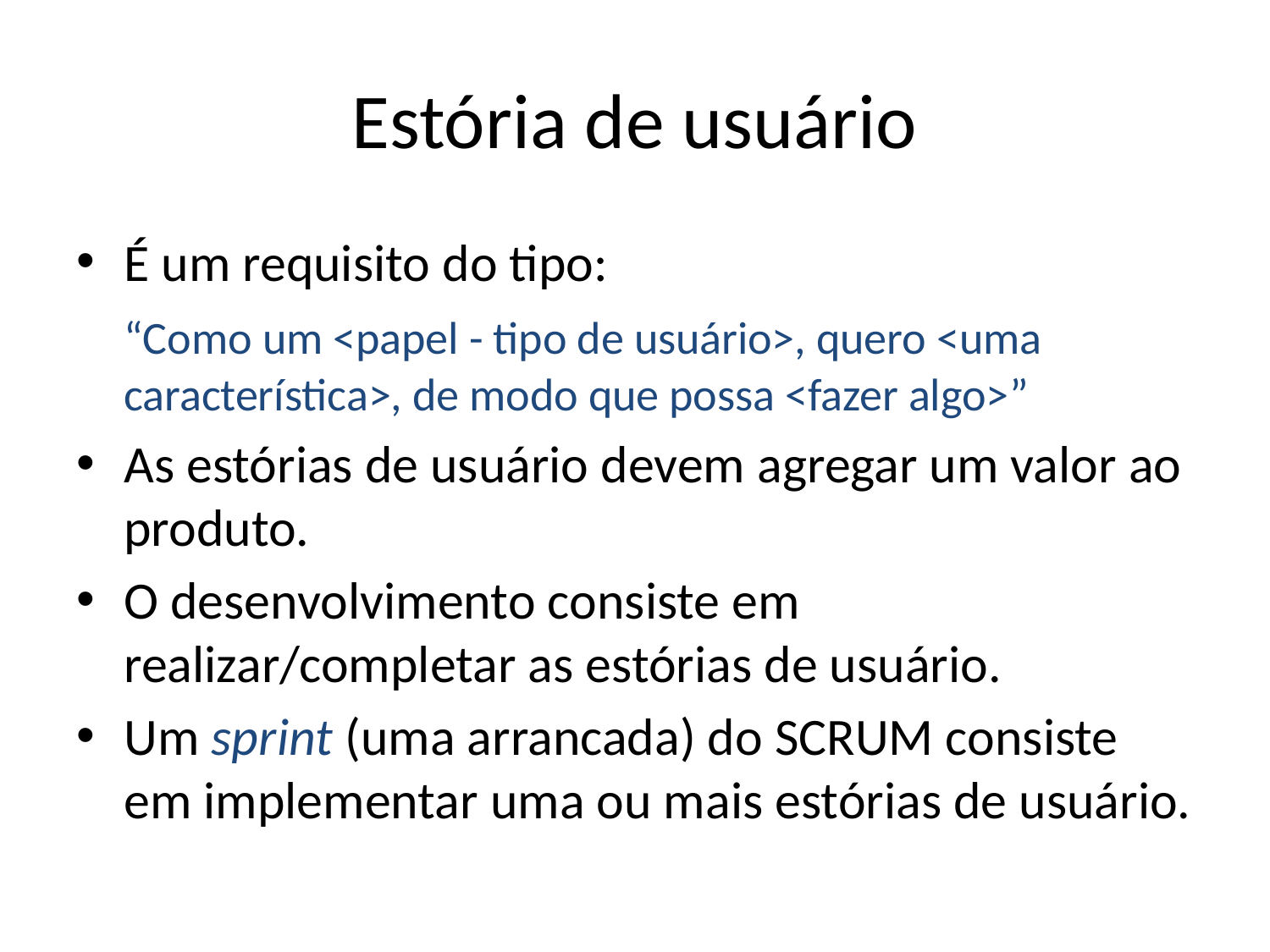

# Estória de usuário
É um requisito do tipo:
	“Como um <papel - tipo de usuário>, quero <uma característica>, de modo que possa <fazer algo>”
As estórias de usuário devem agregar um valor ao produto.
O desenvolvimento consiste em realizar/completar as estórias de usuário.
Um sprint (uma arrancada) do SCRUM consiste em implementar uma ou mais estórias de usuário.